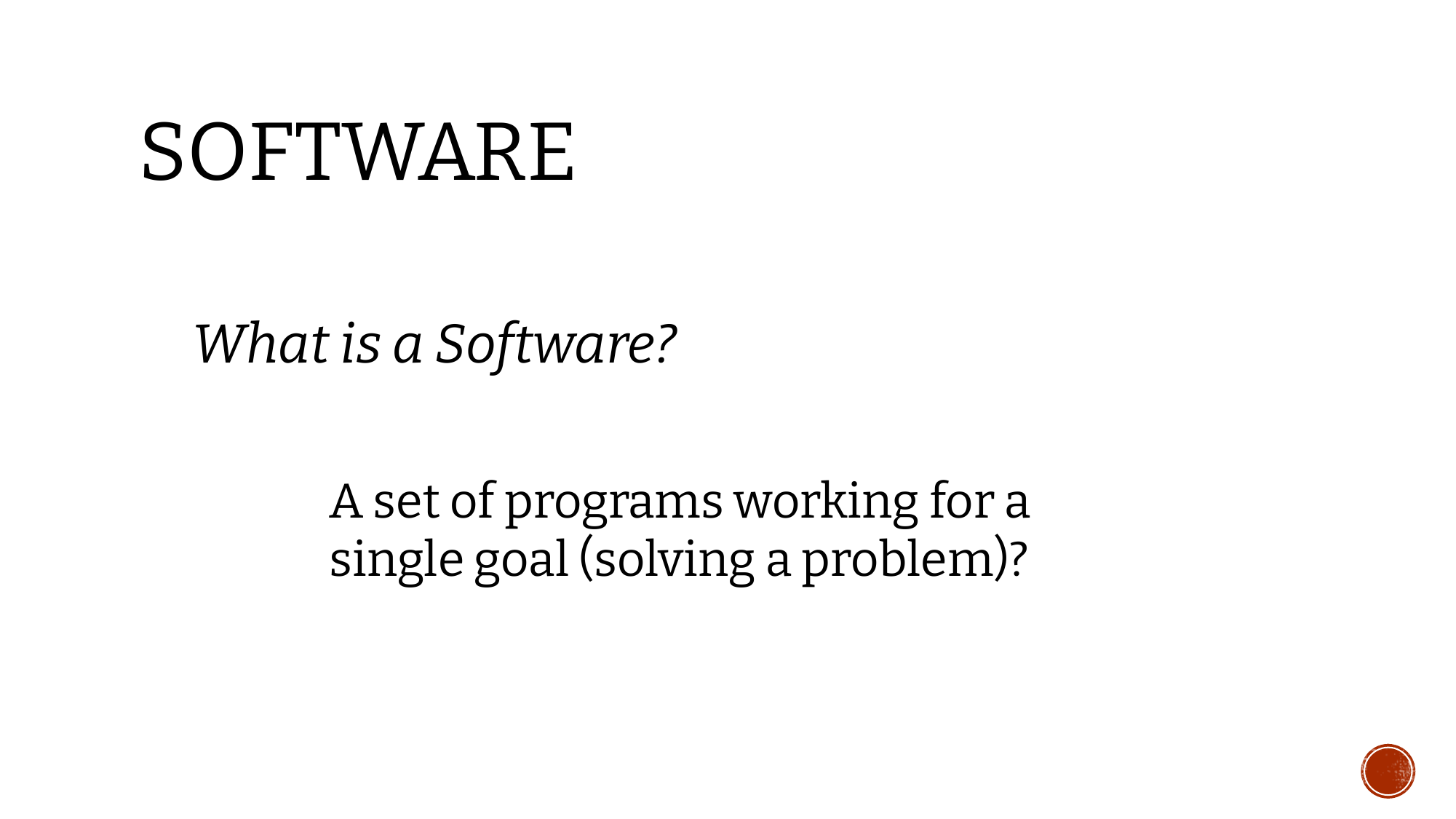

# Software
What is a Software?

A set of programs working for a single goal (solving a problem)?